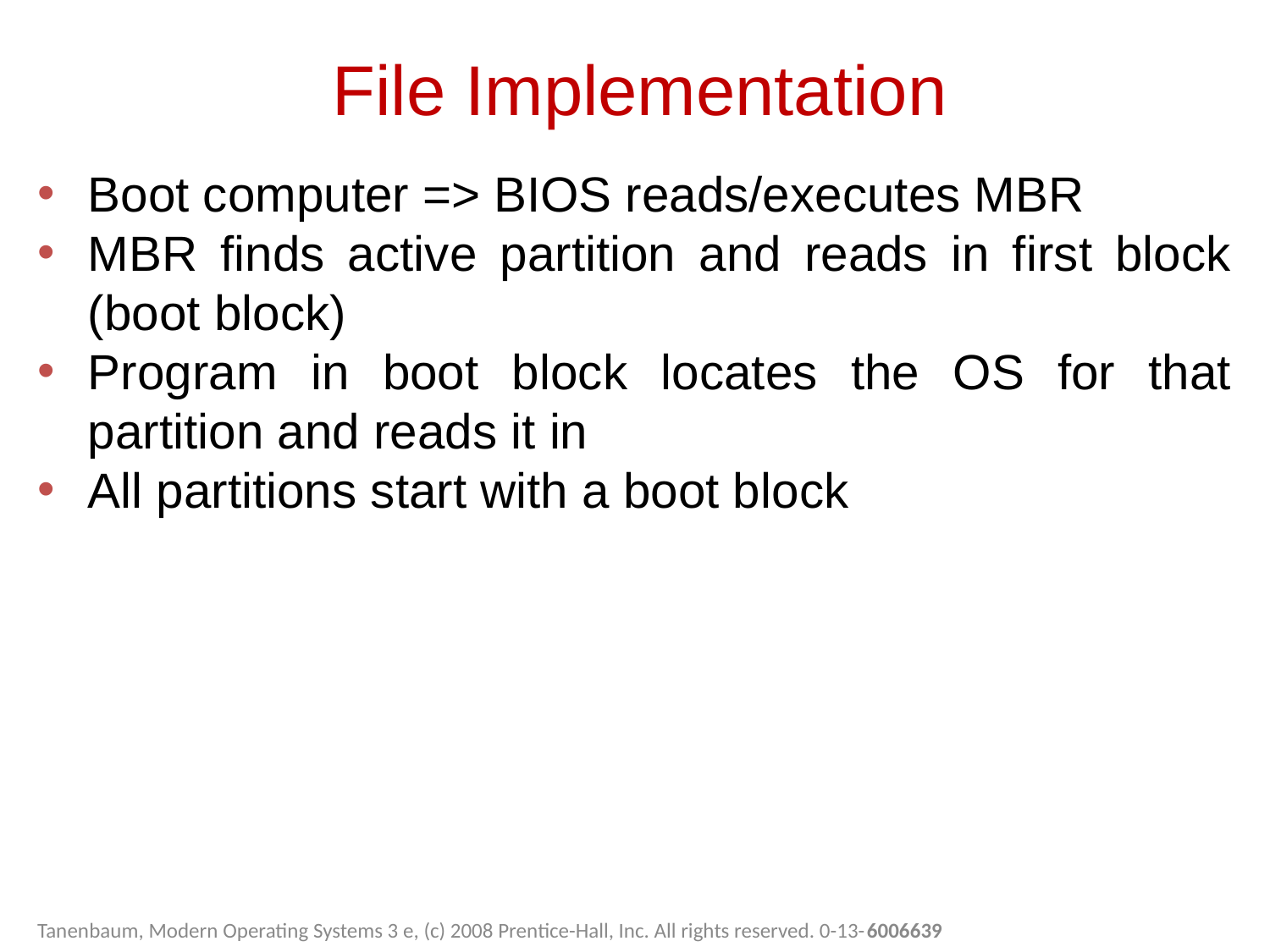

File Implementation
Boot computer => BIOS reads/executes MBR
MBR finds active partition and reads in first block (boot block)
Program in boot block locates the OS for that partition and reads it in
All partitions start with a boot block

Tanenbaum, Modern Operating Systems 3 e, (c) 2008 Prentice-Hall, Inc. All rights reserved. 0-13-6006639